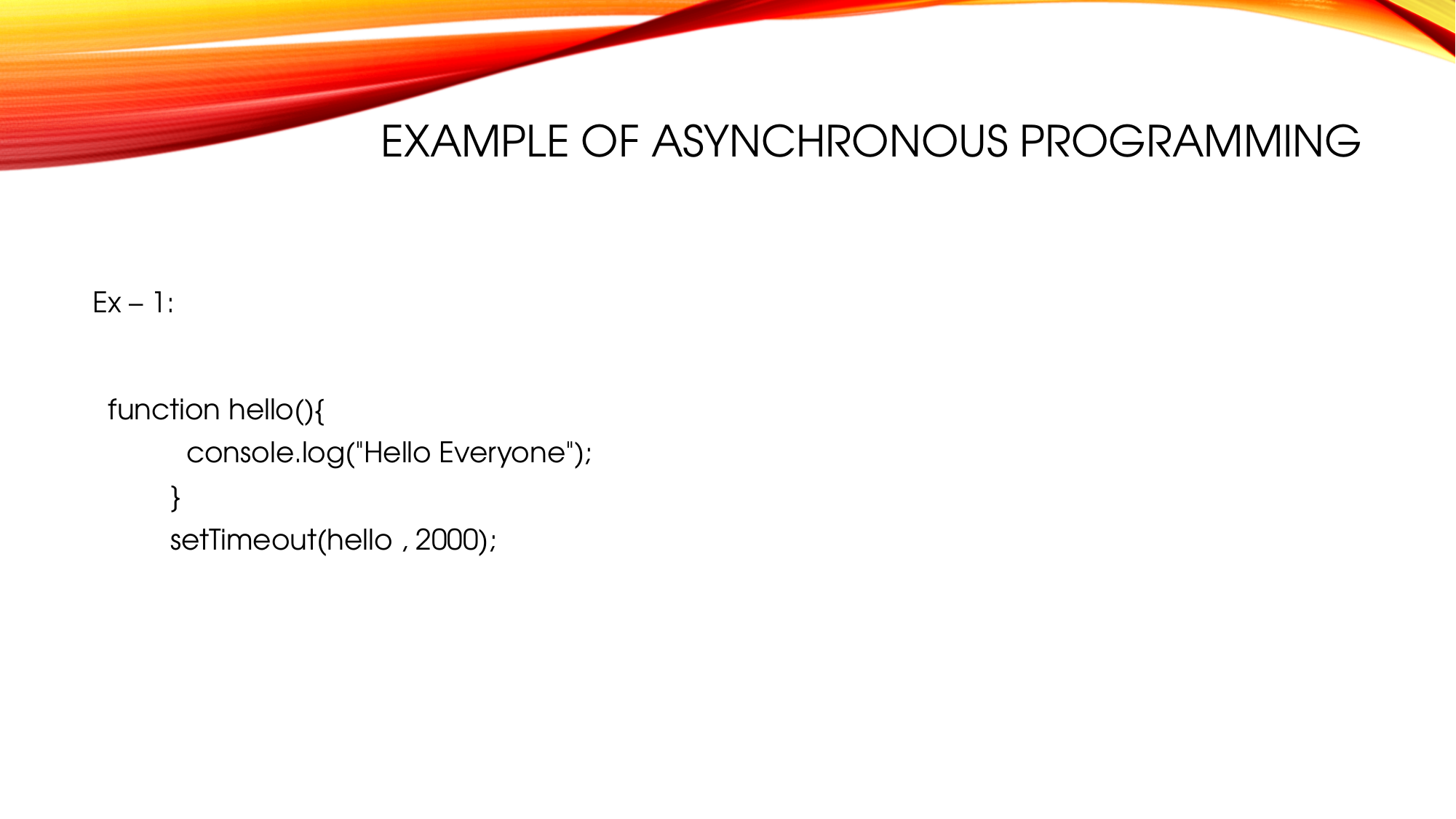

# Example of Asynchronous programming
Ex – 1:

  function hello(){
            console.log("Hello Everyone");
          }
          setTimeout(hello , 2000);